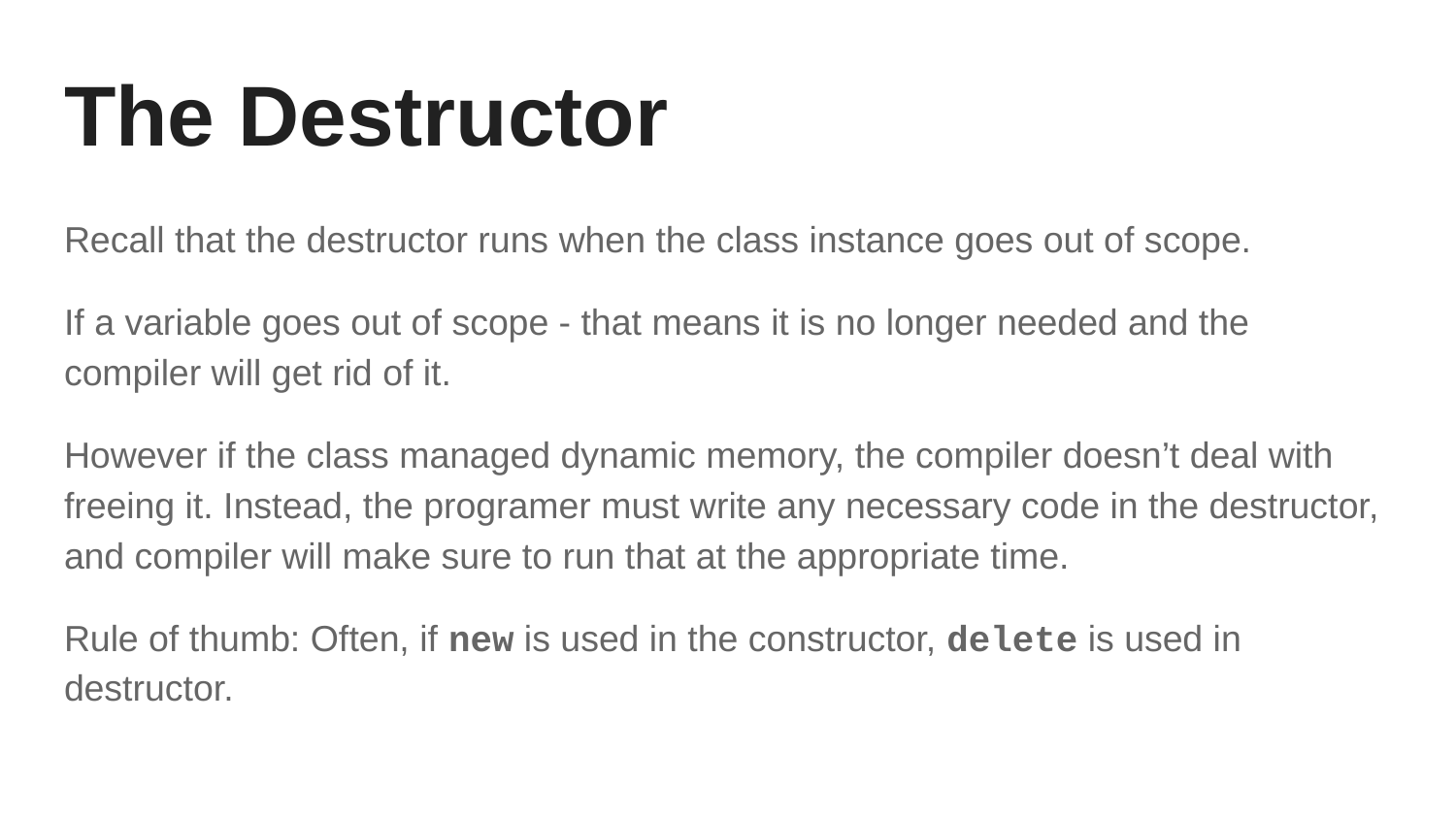

# The Destructor
Recall that the destructor runs when the class instance goes out of scope.
If a variable goes out of scope - that means it is no longer needed and the compiler will get rid of it.
However if the class managed dynamic memory, the compiler doesn’t deal with freeing it. Instead, the programer must write any necessary code in the destructor, and compiler will make sure to run that at the appropriate time.
Rule of thumb: Often, if new is used in the constructor, delete is used in destructor.